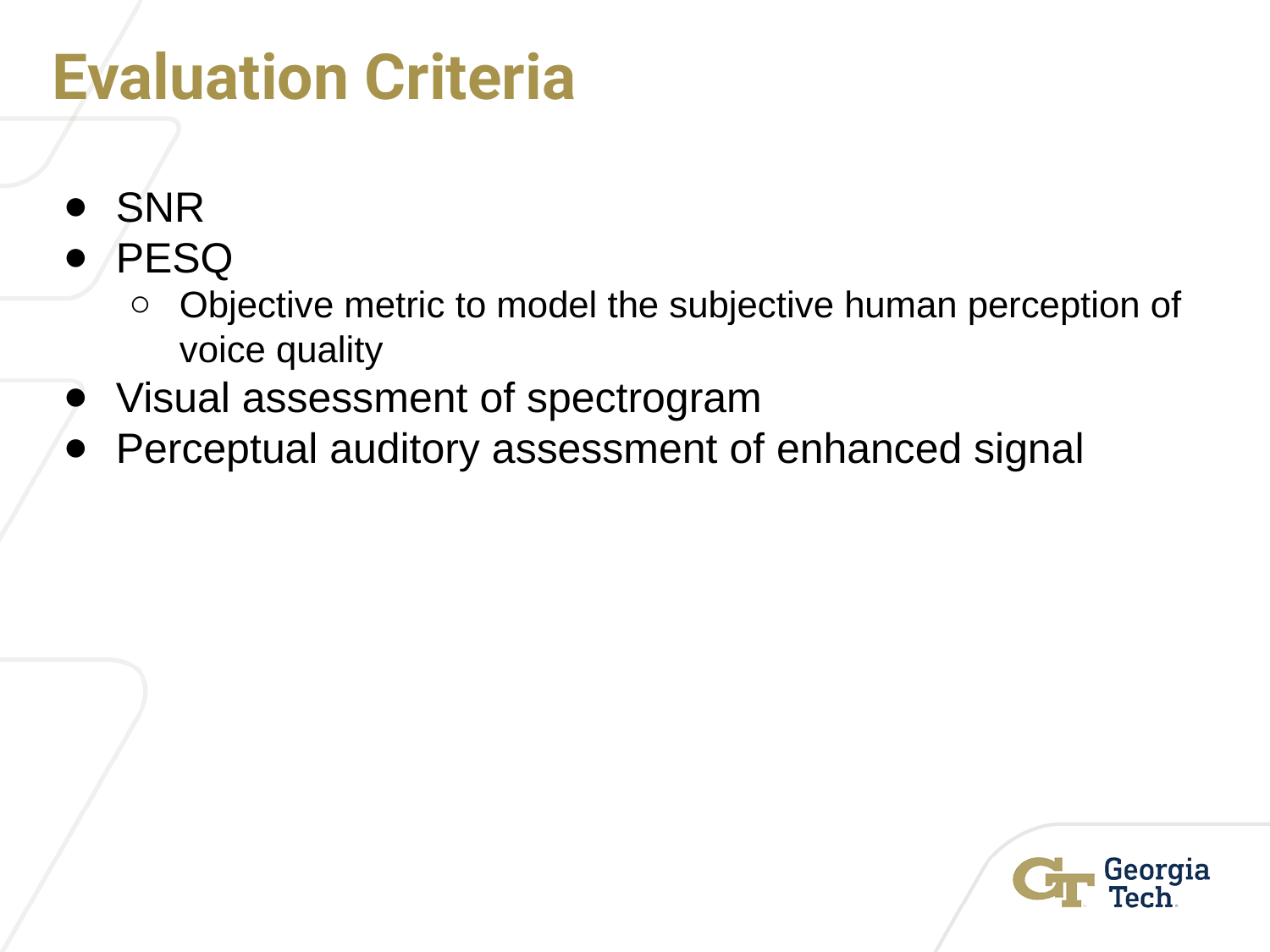

# Evaluation Criteria
SNR
PESQ
Objective metric to model the subjective human perception of voice quality
Visual assessment of spectrogram
Perceptual auditory assessment of enhanced signal